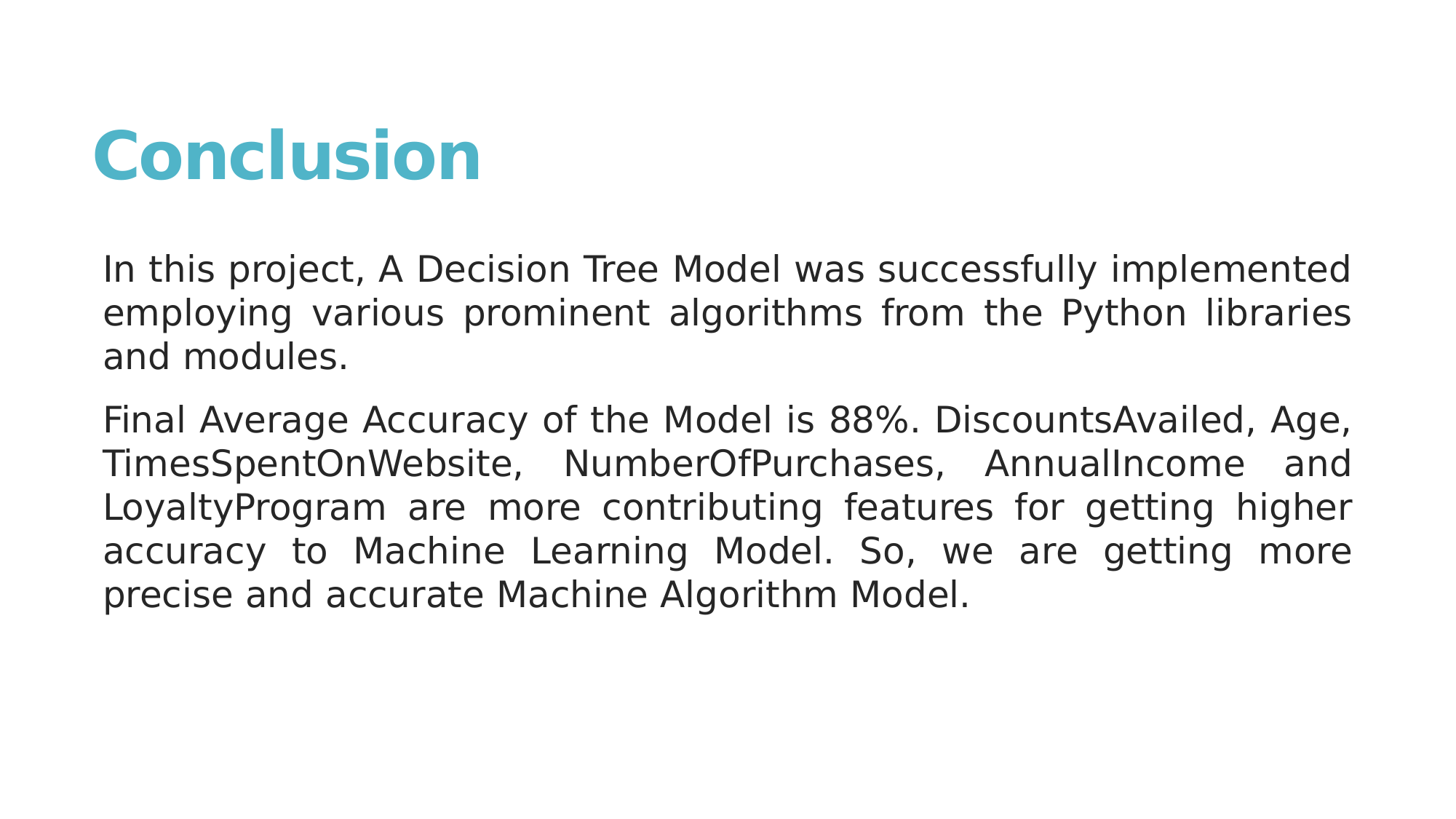

# Conclusion
In this project, A Decision Tree Model was successfully implemented employing various prominent algorithms from the Python libraries and modules.
Final Average Accuracy of the Model is 88%. DiscountsAvailed, Age, TimesSpentOnWebsite, NumberOfPurchases, AnnualIncome and LoyaltyProgram are more contributing features for getting higher accuracy to Machine Learning Model. So, we are getting more precise and accurate Machine Algorithm Model.